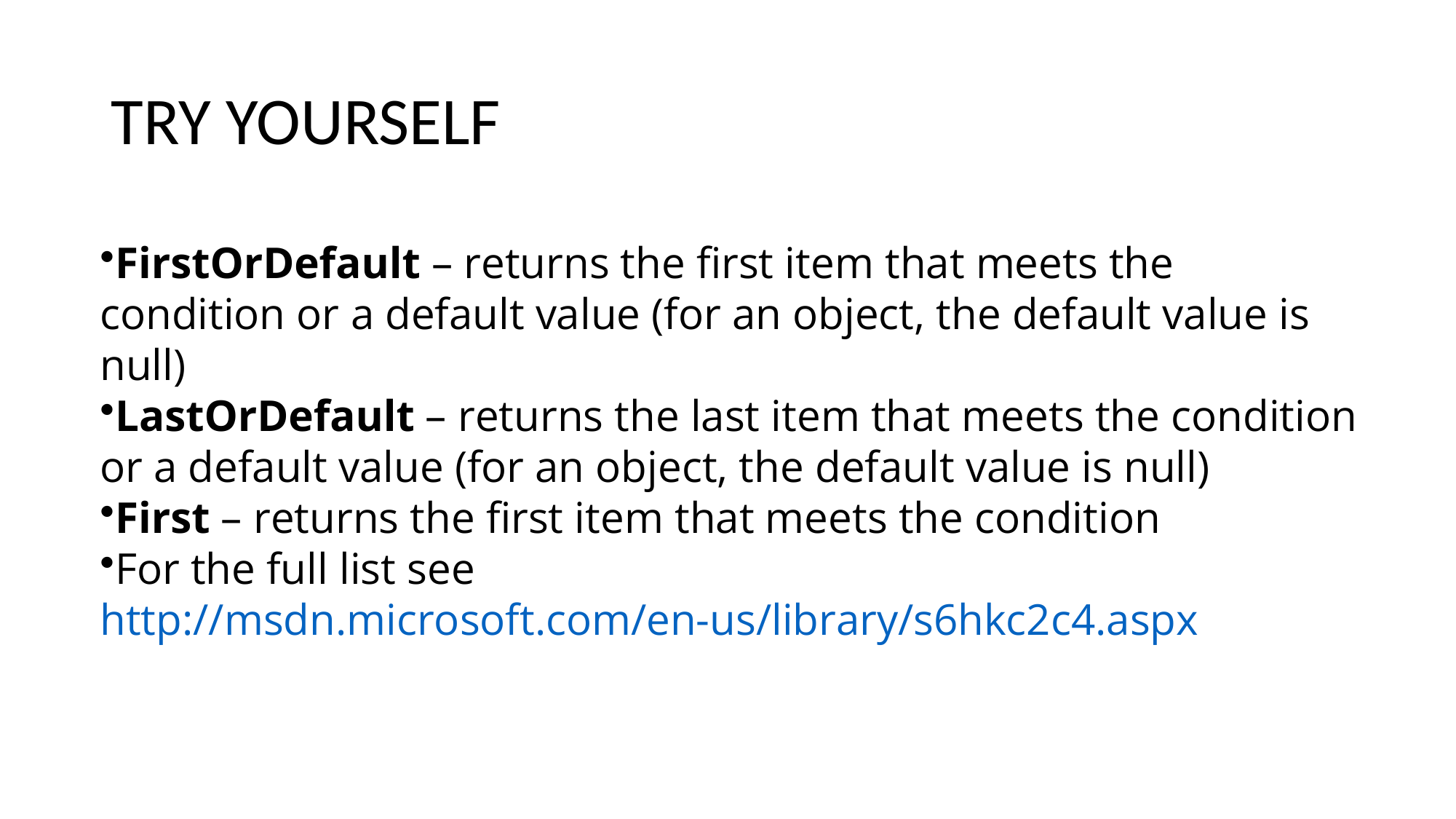

# TRY YOURSELF

FirstOrDefault – returns the first item that meets the condition or a default value (for an object, the default value is null)
LastOrDefault – returns the last item that meets the condition or a default value (for an object, the default value is null)
First – returns the first item that meets the condition
For the full list see http://msdn.microsoft.com/en-us/library/s6hkc2c4.aspx